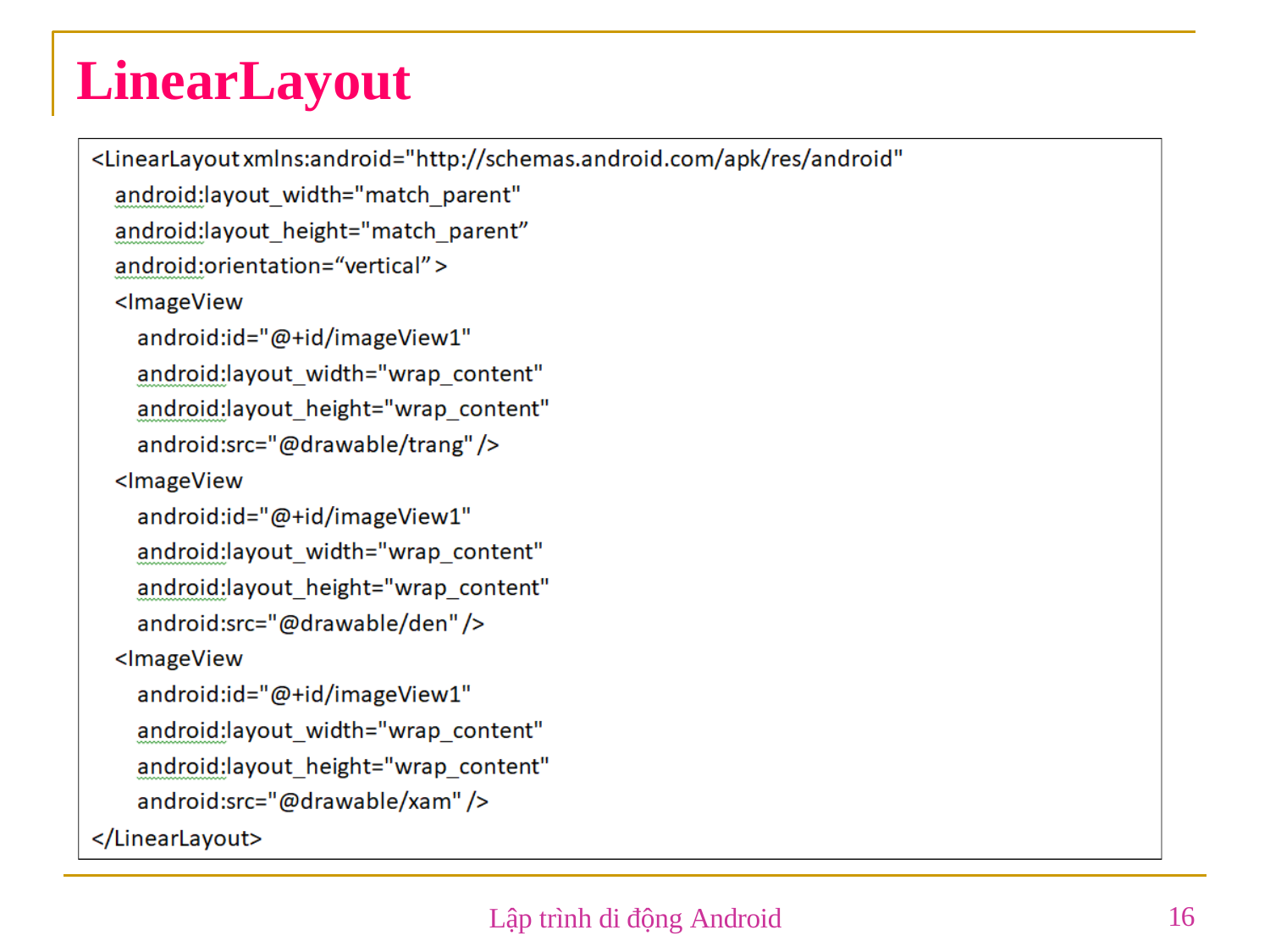

# LinearLayout

16
Lập trình di động Android